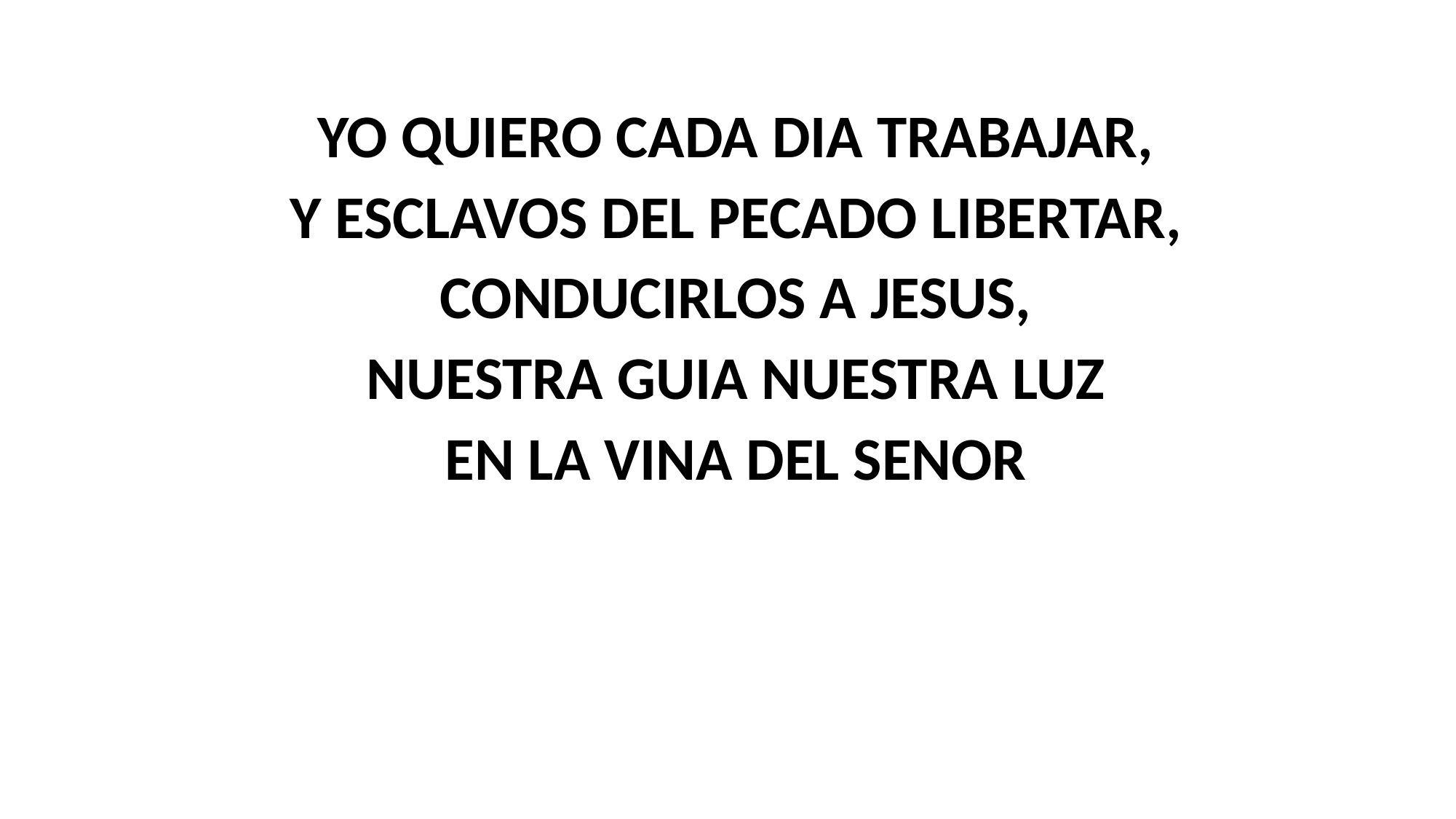

YO QUIERO CADA DIA TRABAJAR,
Y ESCLAVOS DEL PECADO LIBERTAR,
CONDUCIRLOS A JESUS,
NUESTRA GUIA NUESTRA LUZ
EN LA VINA DEL SENOR